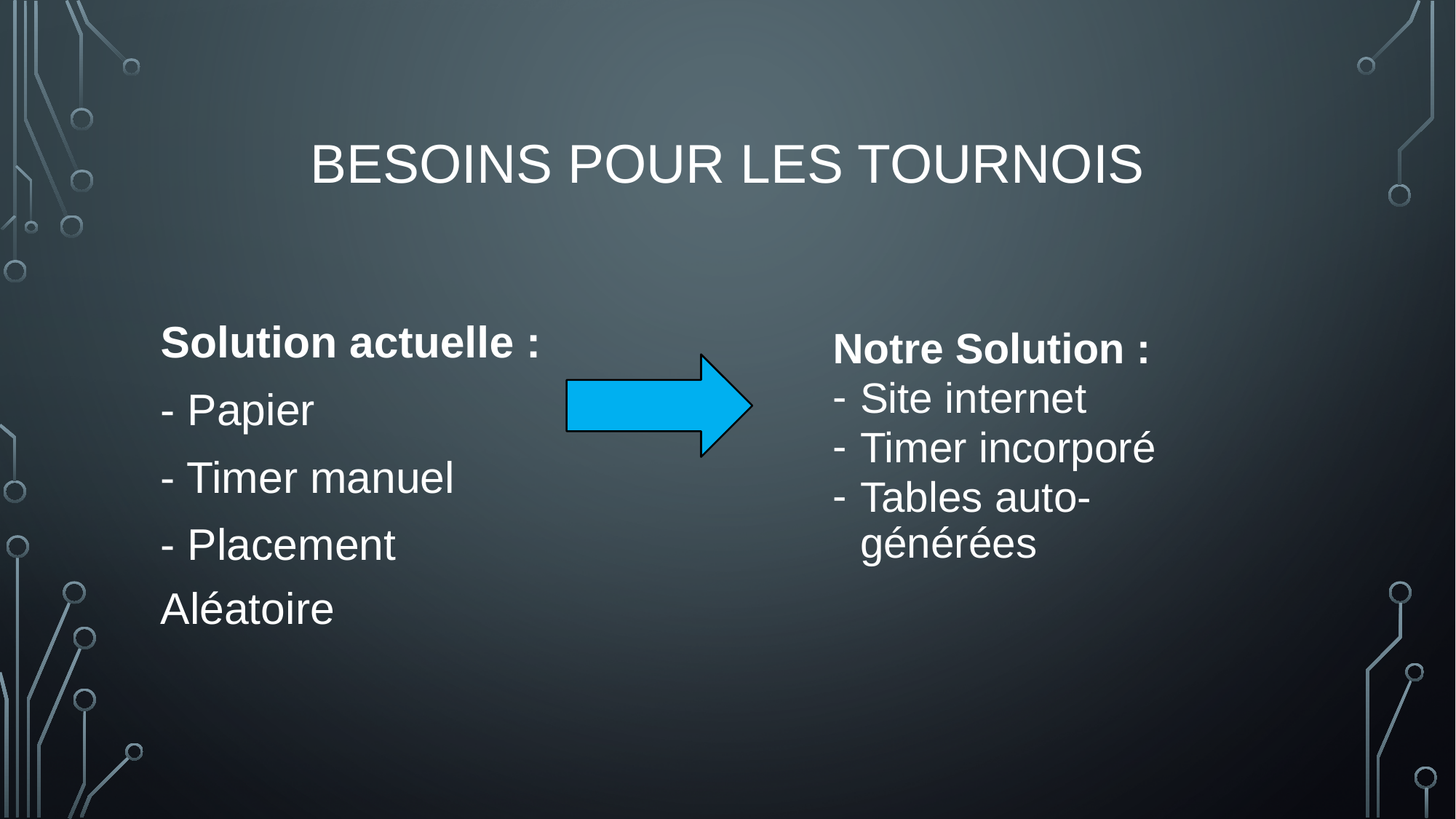

# Besoins pour les tournois
Solution actuelle :
- Papier
- Timer manuel
- Placement Aléatoire

Notre Solution :
Site internet
Timer incorporé
Tables auto-générées